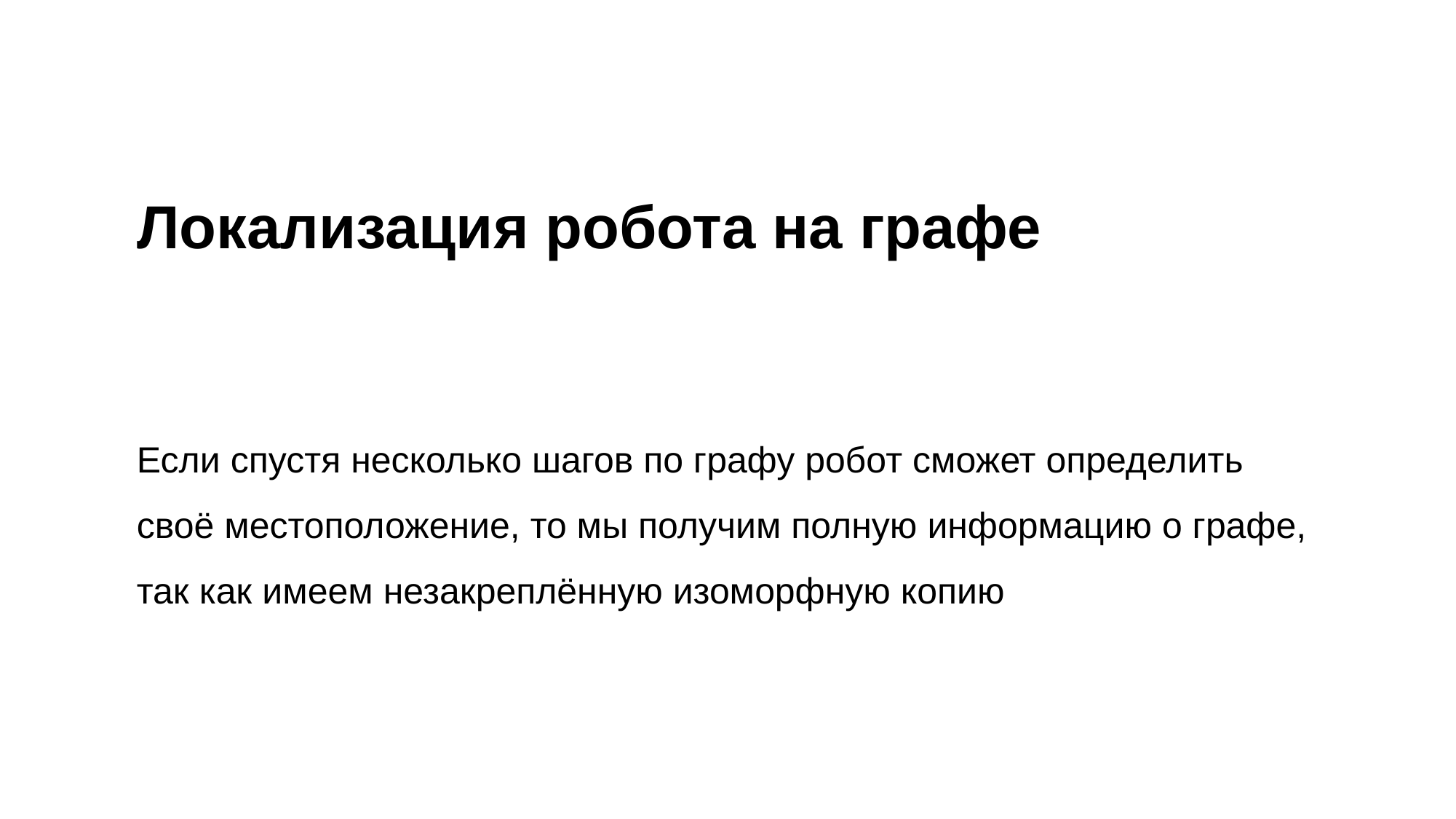

# Локализация робота на графе
Если спустя несколько шагов по графу робот сможет определить своё местоположение, то мы получим полную информацию о графе, так как имеем незакреплённую изоморфную копию